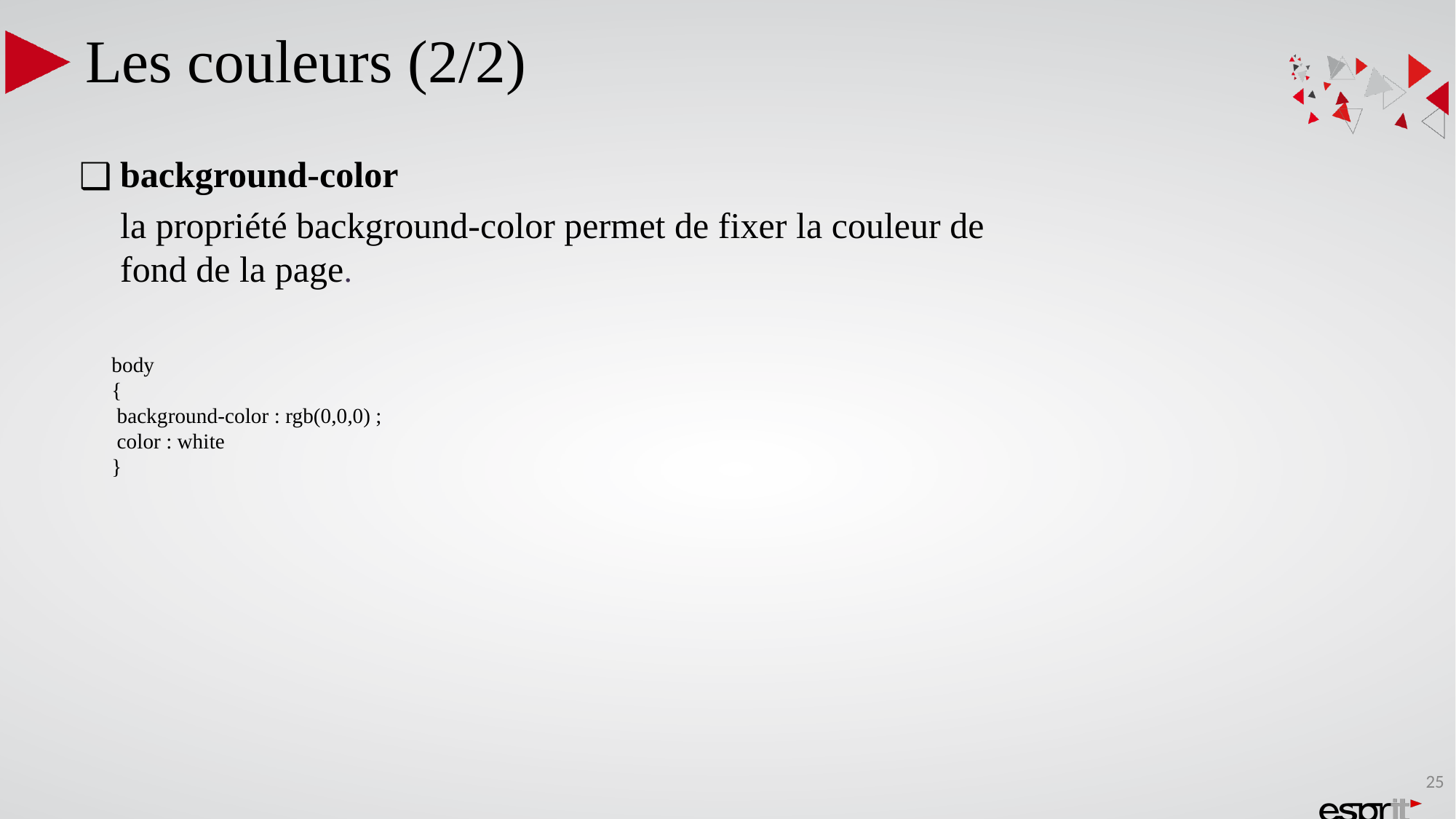

Les couleurs (2/2)
background-color
	la propriété background-color permet de fixer la couleur de fond de la page.
body
{
 background-color : rgb(0,0,0) ;
 color : white
}
25